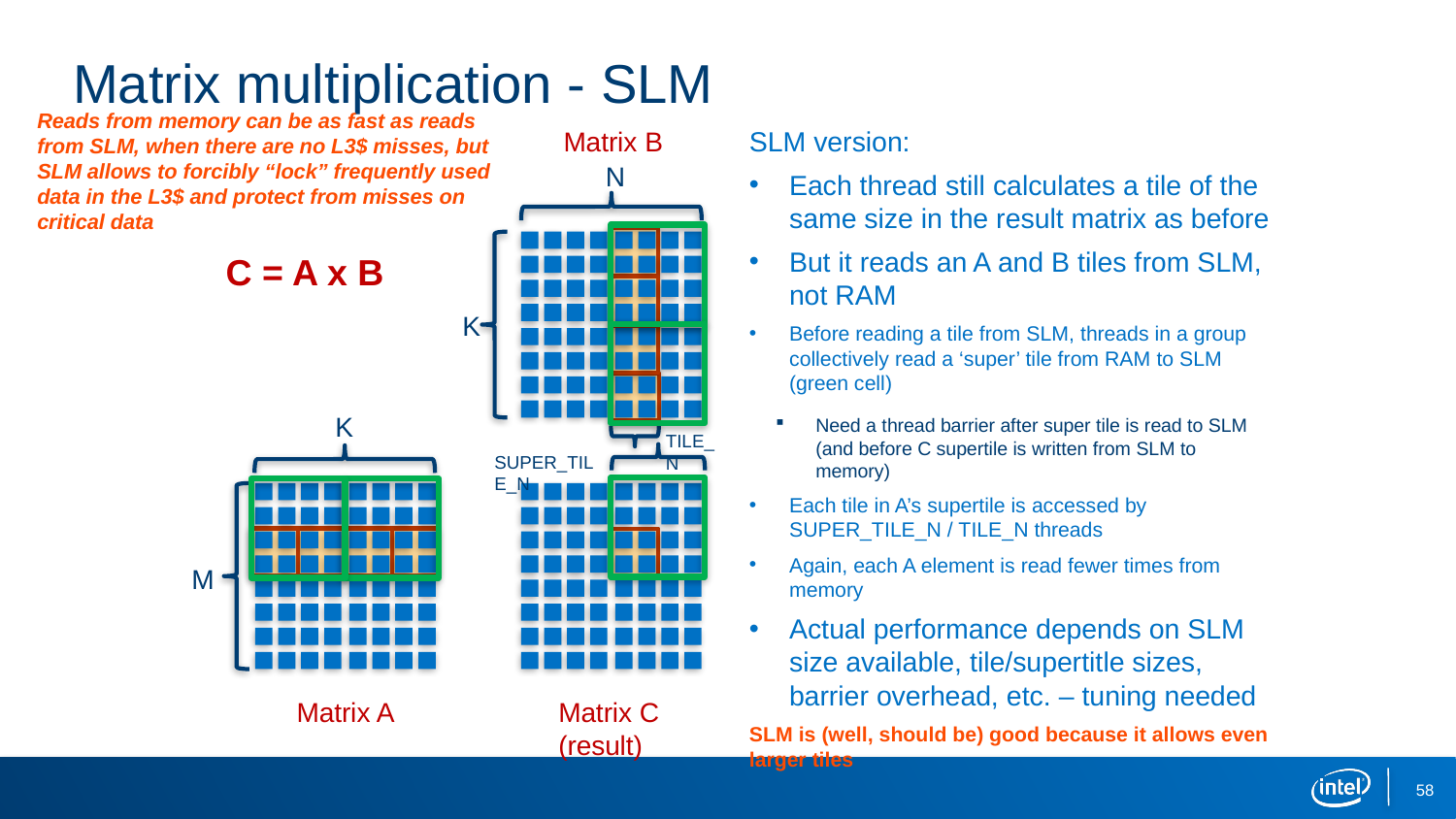

# Matrix multiplication - SLM
Reads from memory can be as fast as reads from SLM, when there are no L3$ misses, but SLM allows to forcibly “lock” frequently used data in the L3$ and protect from misses on critical data

Matrix B
SLM version:
Each thread still calculates a tile of the same size in the result matrix as before
But it reads an A and B tiles from SLM, not RAM
Before reading a tile from SLM, threads in a group collectively read a ‘super’ tile from RAM to SLM (green cell)
Need a thread barrier after super tile is read to SLM (and before C supertile is written from SLM to memory)
Each tile in A’s supertile is accessed by SUPER_TILE_N / TILE_N threads
Again, each A element is read fewer times from memory
Actual performance depends on SLM size available, tile/supertitle sizes, barrier overhead, etc. – tuning needed
SLM is (well, should be) good because it allows even larger tiles
N

C = A x B

K

K

TILE_N
SUPER_TILE_N

M

Matrix A
Matrix C (result)
58